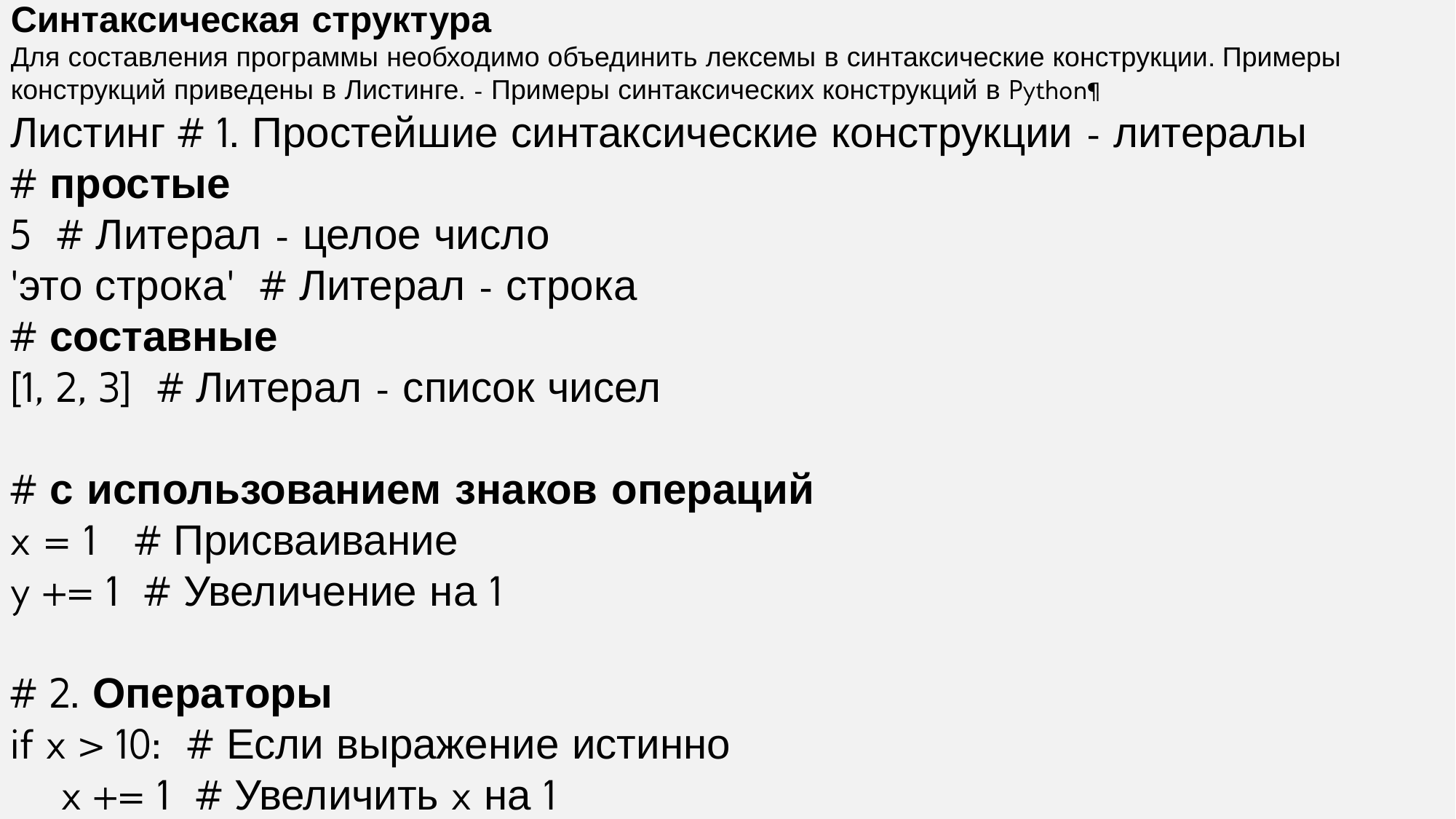

Синтаксическая структура
Для составления программы необходимо объединить лексемы в синтаксические конструкции. Примеры конструкций приведены в Листинге. - Примеры синтаксических конструкций в Python¶
Листинг # 1. Простейшие синтаксические конструкции - литералы
# простые
5  # Литерал - целое число
'это строка'  # Литерал - строка
# составные
[1, 2, 3]  # Литерал - список чисел

# с использованием знаков операций
x = 1   # Присваивание
y += 1  # Увеличение на 1

# 2. Операторы
if x > 10:  # Если выражение истинно
    x += 1  # Увеличить x на 1